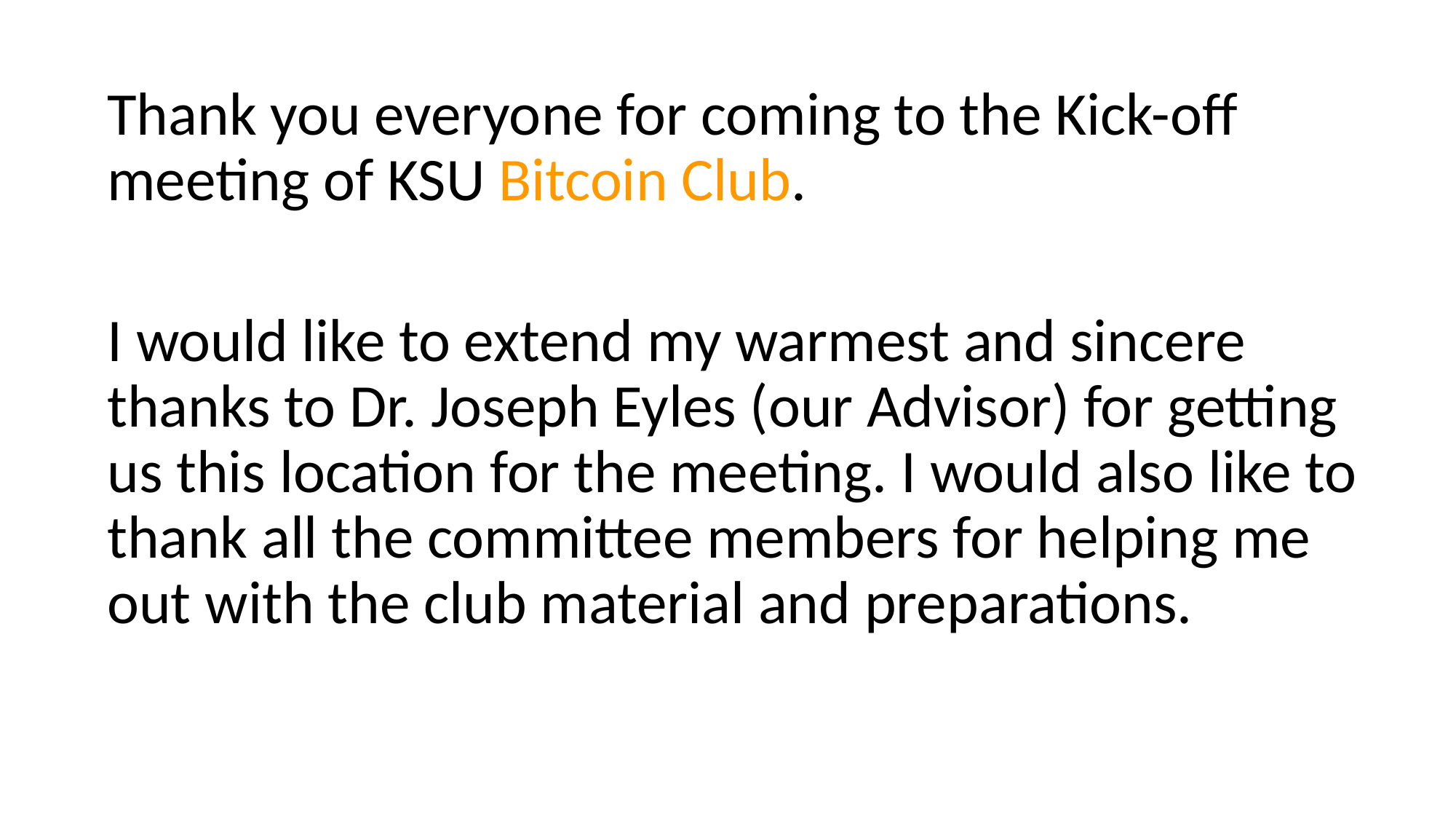

Thank you everyone for coming to the Kick-off meeting of KSU Bitcoin Club.

I would like to extend my warmest and sincere thanks to Dr. Joseph Eyles (our Advisor) for getting us this location for the meeting. I would also like to thank all the committee members for helping me out with the club material and preparations.